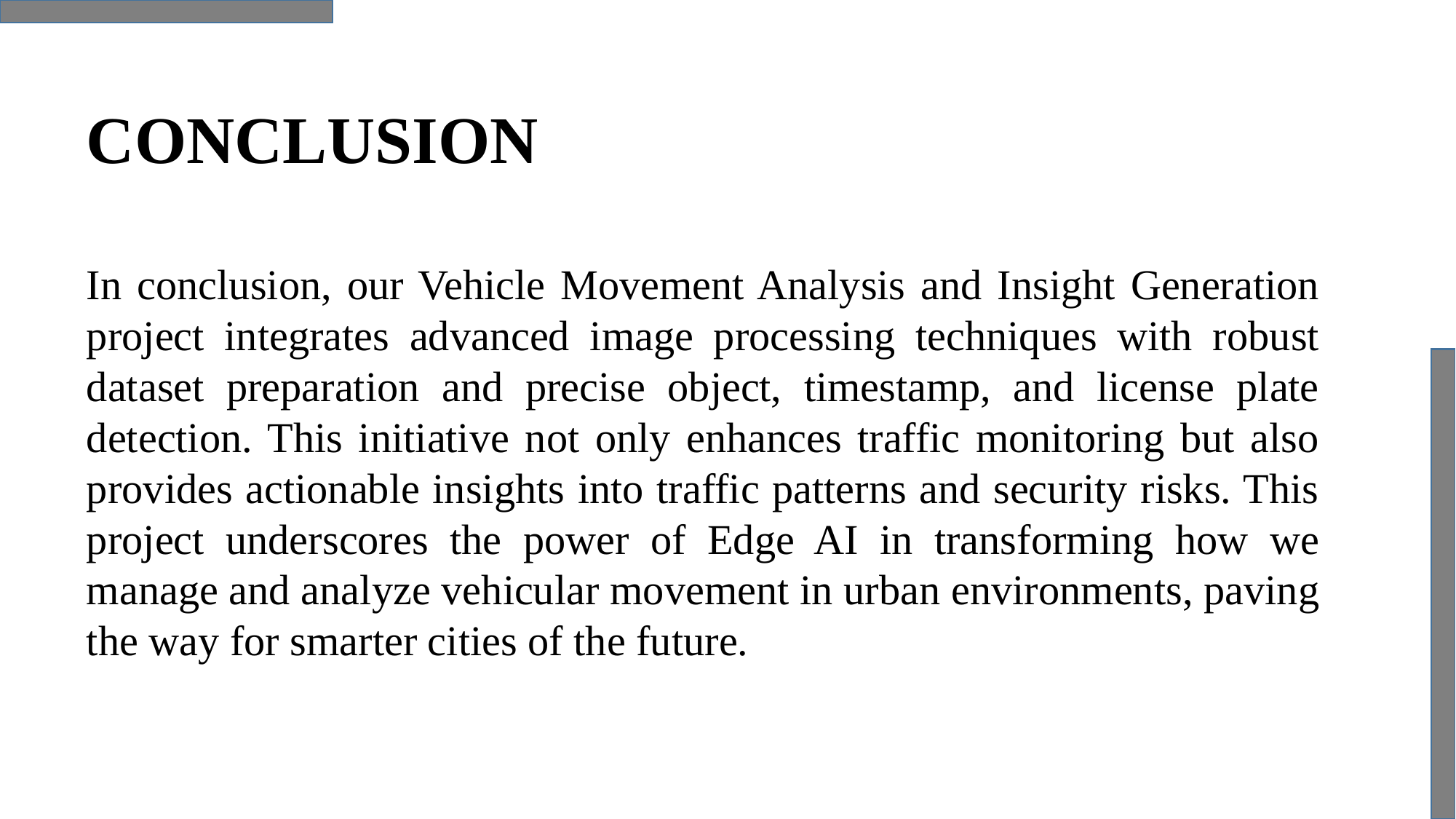

# CONCLUSION
In conclusion, our Vehicle Movement Analysis and Insight Generation project integrates advanced image processing techniques with robust dataset preparation and precise object, timestamp, and license plate detection. This initiative not only enhances traffic monitoring but also provides actionable insights into traffic patterns and security risks. This project underscores the power of Edge AI in transforming how we manage and analyze vehicular movement in urban environments, paving the way for smarter cities of the future.